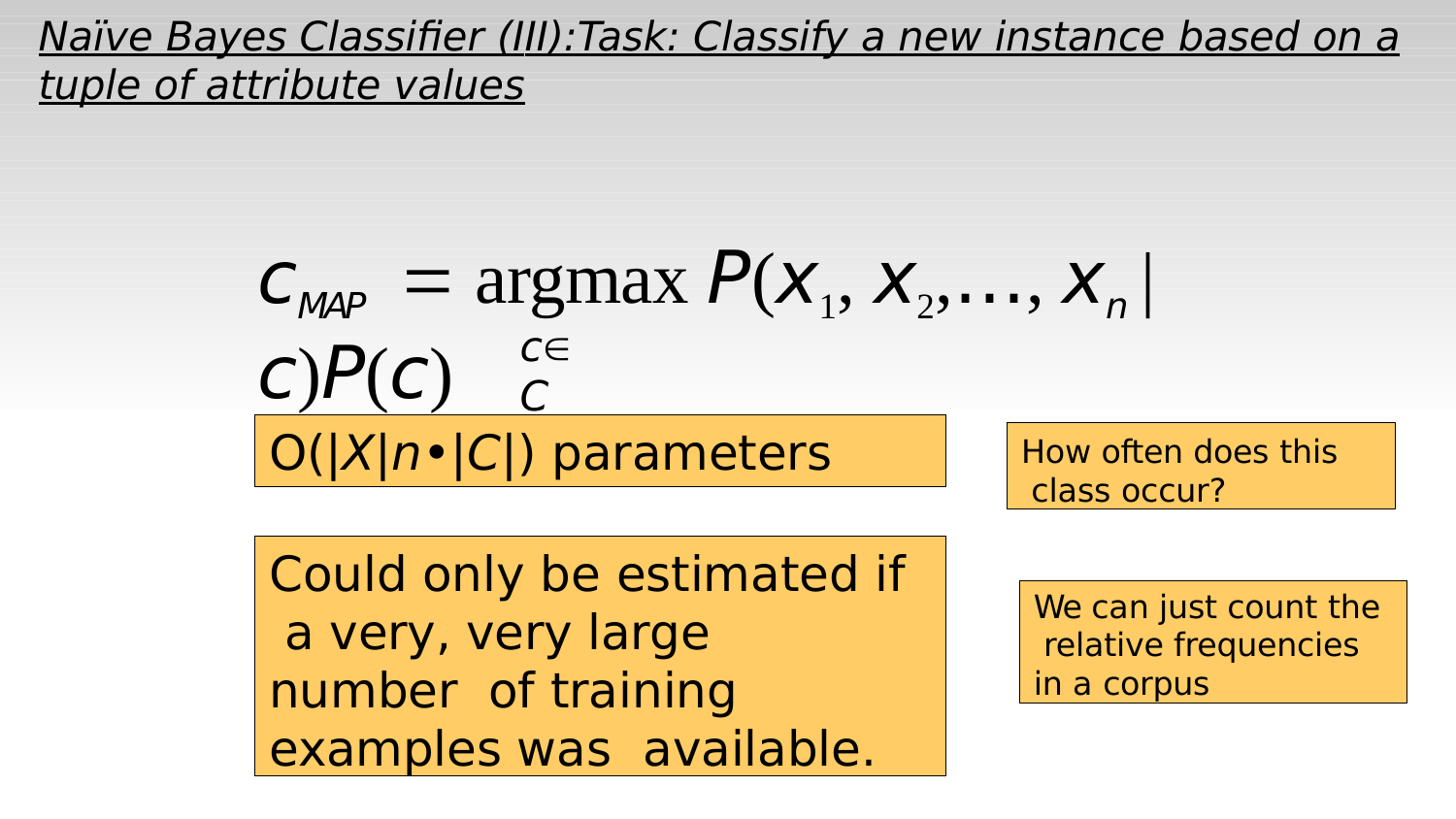

# Naïve Bayes Classifier (III):Task: Classify a new instance based on a tuple of attribute values

cMAP	= argmax P(x1, x2,…, xn | c)P(c)

c∈C

O(|X|n•|C|) parameters
How often does this  class occur?
Could only be estimated if  a very, very large number  of training examples was  available.
We can just count the  relative frequencies  in a corpus